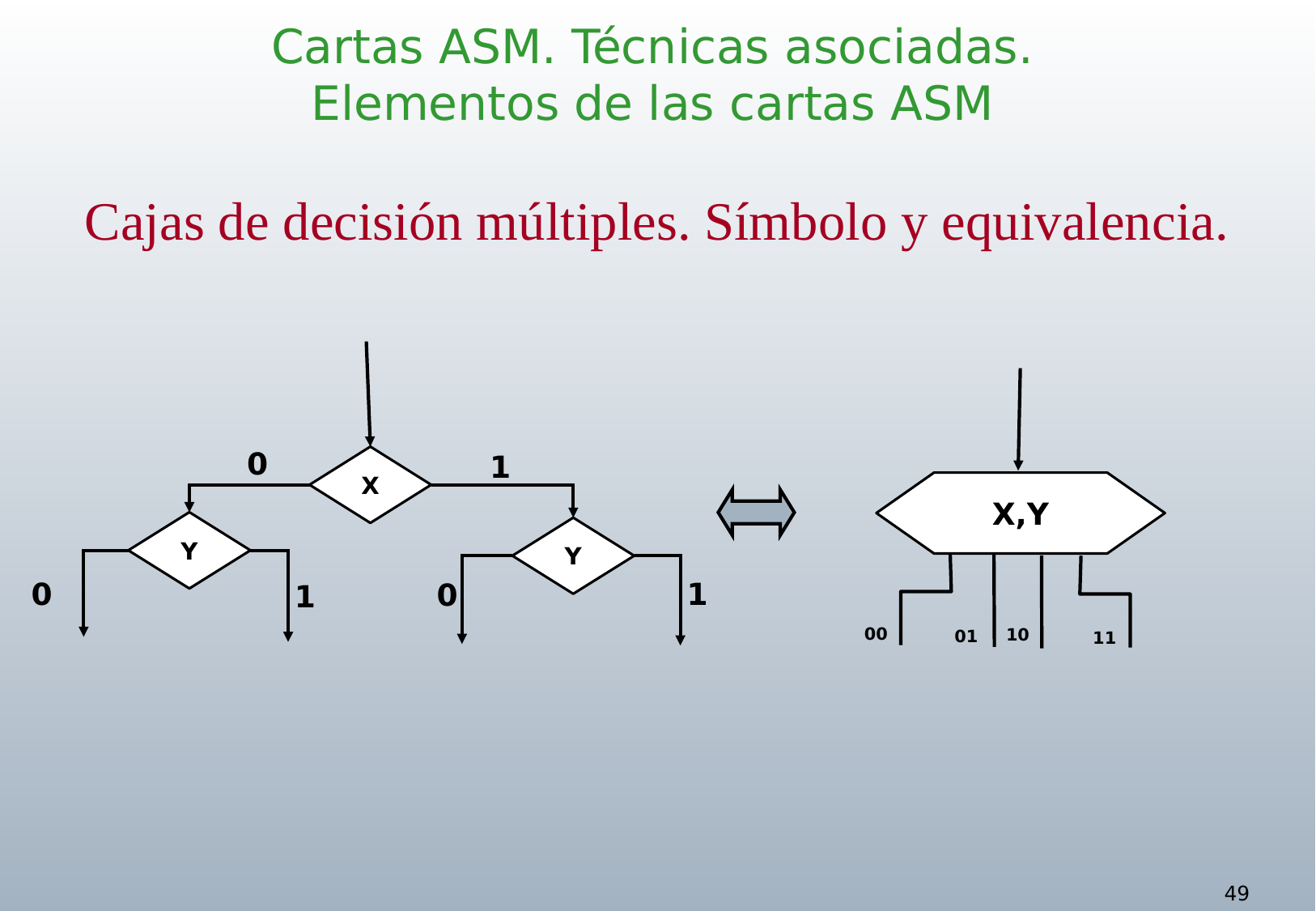

Cartas ASM. Técnicas asociadas.
Elementos de las cartas ASM
Cajas de decisión múltiples. Símbolo y equivalencia.

0
1
X
X,Y

Y
Y

0
1
0
1
00
10
01
11